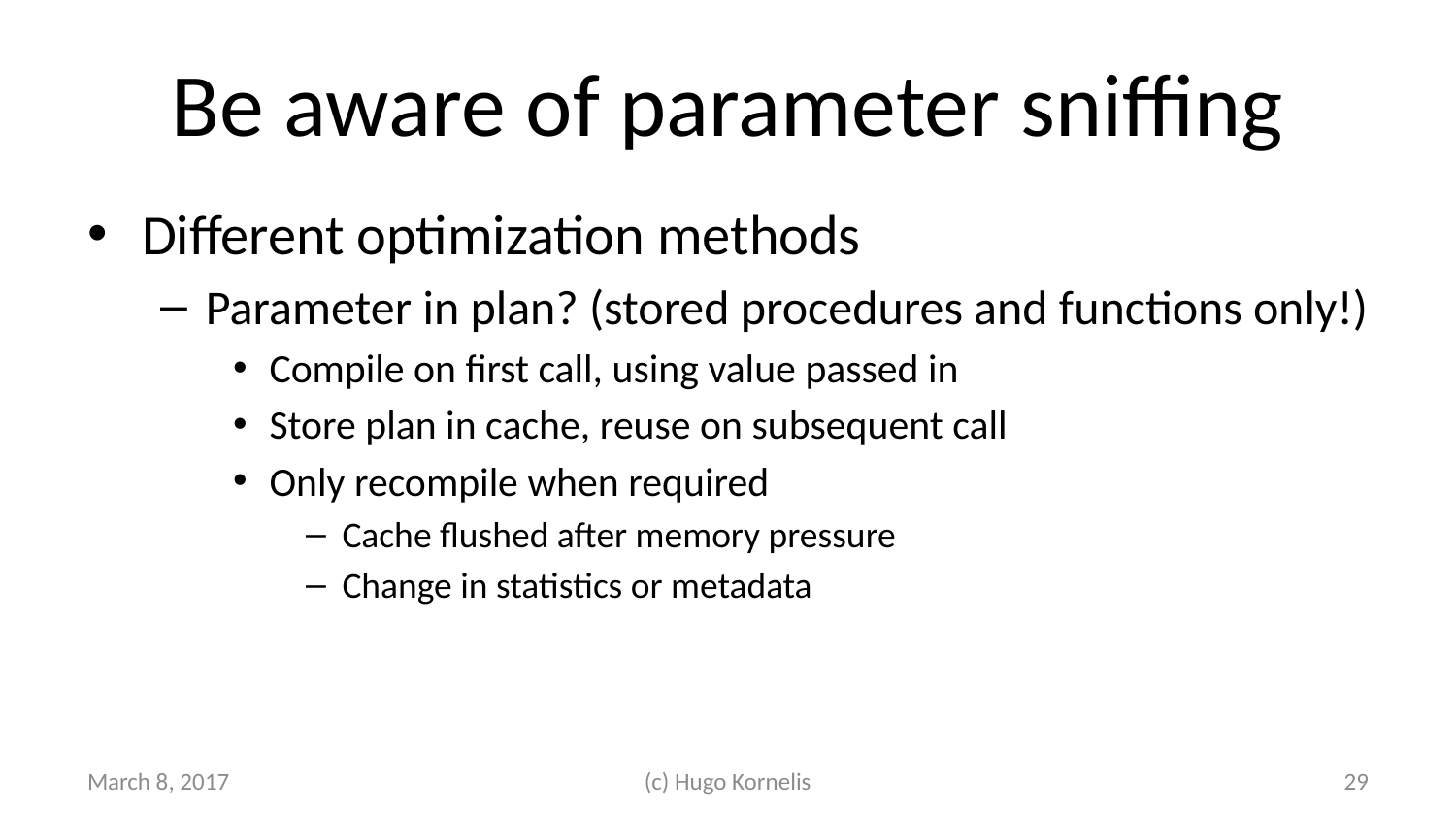

# Be aware of parameter sniffing
Different optimization methods
Parameter in plan? (stored procedures and functions only!)
Compile on first call, using value passed in
Store plan in cache, reuse on subsequent call
Only recompile when required
Cache flushed after memory pressure
Change in statistics or metadata
March 8, 2017
(c) Hugo Kornelis
29